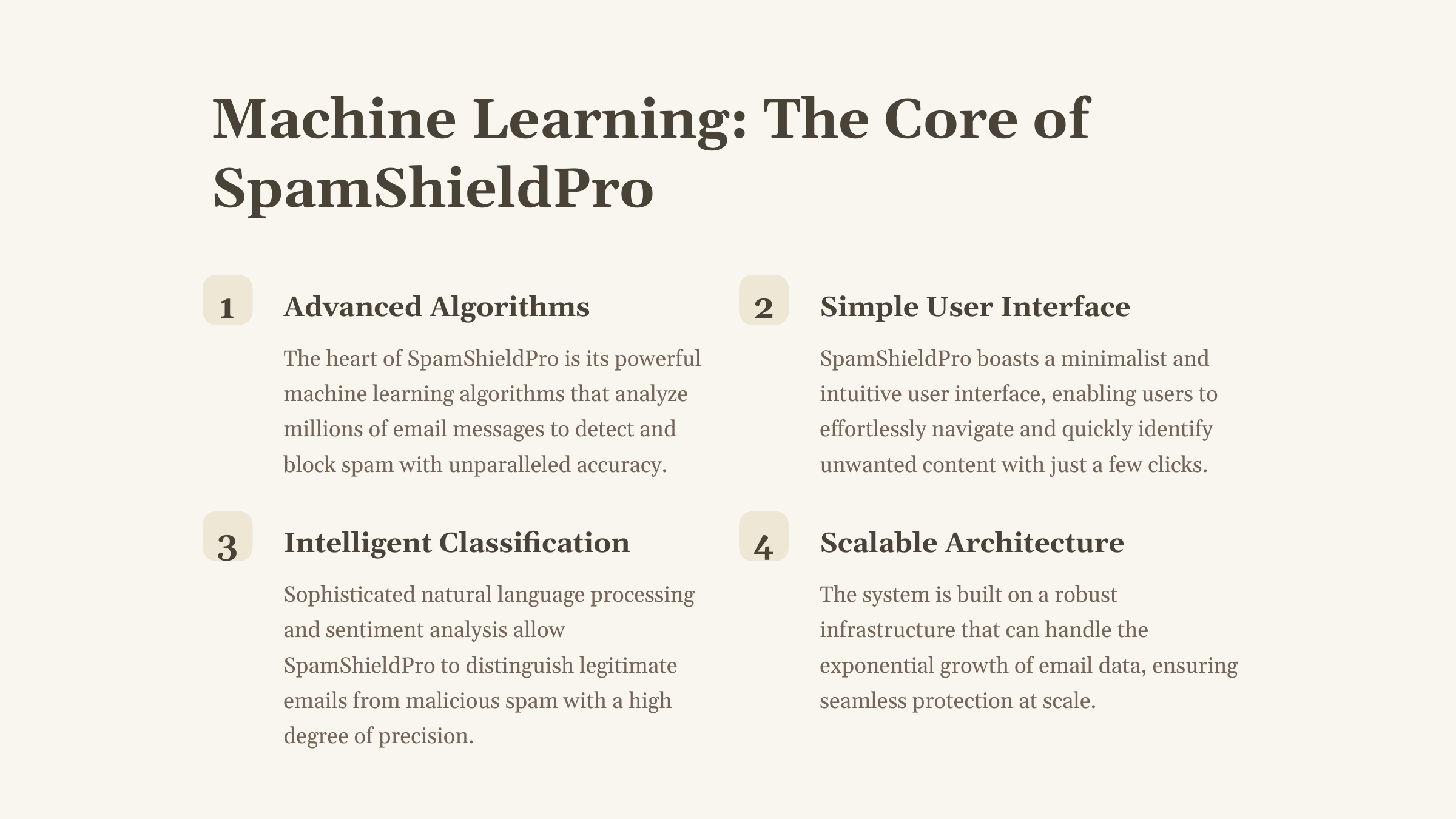

Machine Learning: The Core of SpamShieldPro

1
2
Advanced Algorithms
Simple User Interface
The heart of SpamShieldPro is its powerful machine learning algorithms that analyze millions of email messages to detect and block spam with unparalleled accuracy.
SpamShieldPro boasts a minimalist and intuitive user interface, enabling users to effortlessly navigate and quickly identify unwanted content with just a few clicks.

3
4
Intelligent Classification
Scalable Architecture
Sophisticated natural language processing and sentiment analysis allow SpamShieldPro to distinguish legitimate emails from malicious spam with a high degree of precision.
The system is built on a robust infrastructure that can handle the exponential growth of email data, ensuring seamless protection at scale.